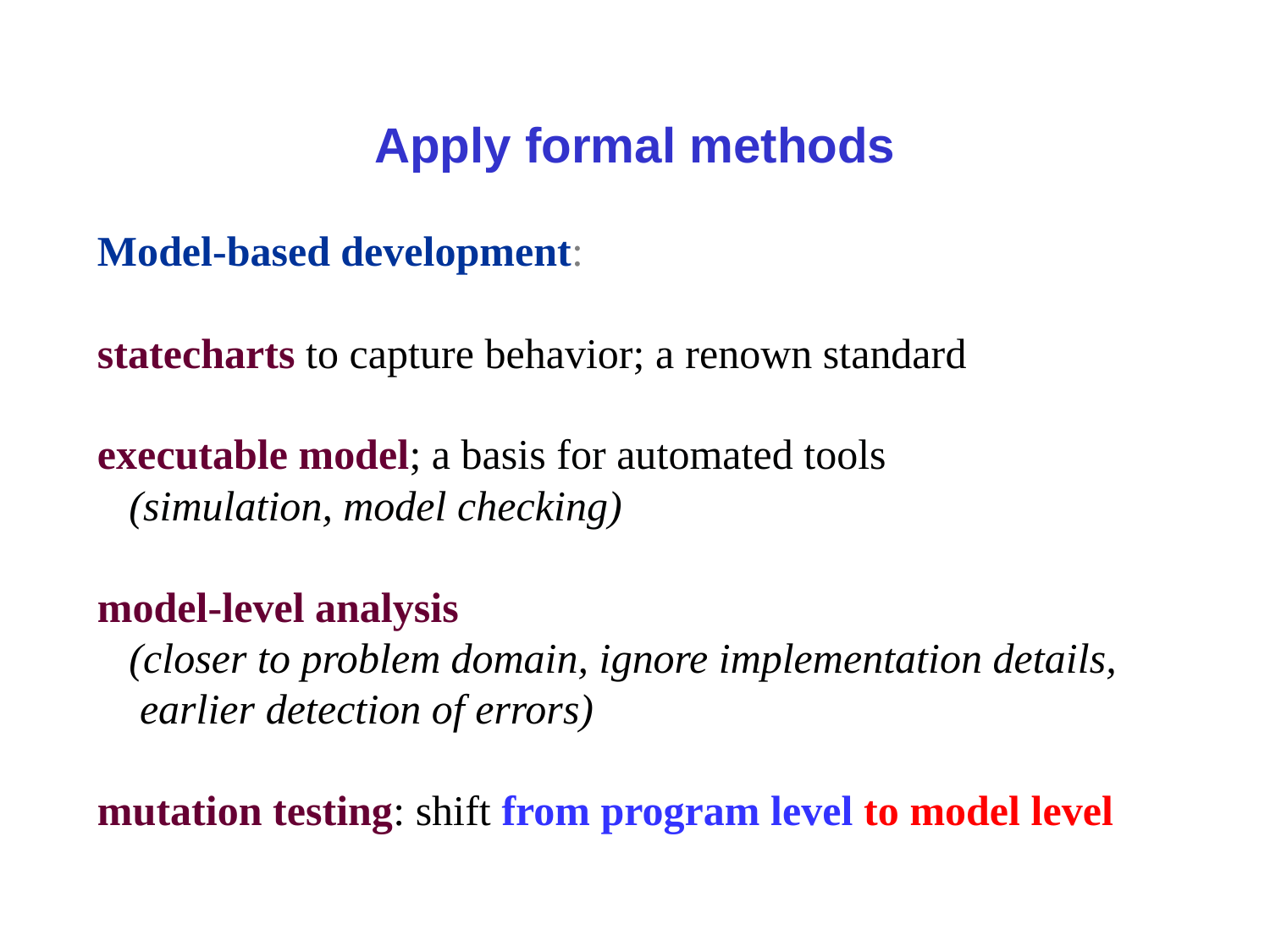

# Apply formal methods
Model-based development:
statecharts to capture behavior; a renown standard
executable model; a basis for automated tools
   (simulation, model checking)
model-level analysis
   (closer to problem domain, ignore implementation details,
    earlier detection of errors)
mutation testing: shift from program level to model level